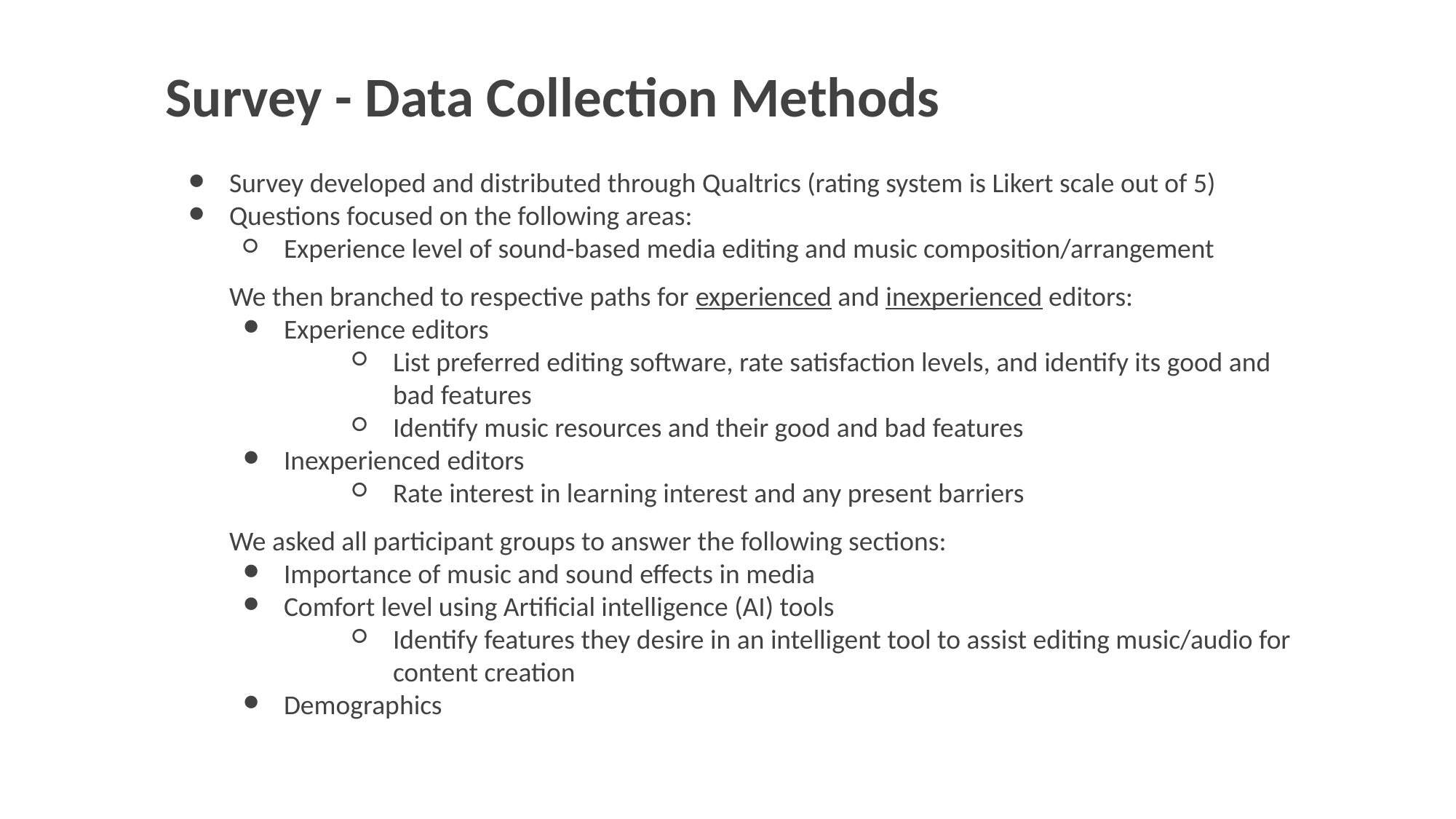

# Survey - Data Collection Methods
Survey developed and distributed through Qualtrics (rating system is Likert scale out of 5)
Questions focused on the following areas:
Experience level of sound-based media editing and music composition/arrangement
We then branched to respective paths for experienced and inexperienced editors:
Experience editors
List preferred editing software, rate satisfaction levels, and identify its good and bad features
Identify music resources and their good and bad features
Inexperienced editors
Rate interest in learning interest and any present barriers
We asked all participant groups to answer the following sections:
Importance of music and sound effects in media
Comfort level using Artificial intelligence (AI) tools
Identify features they desire in an intelligent tool to assist editing music/audio for content creation
Demographics